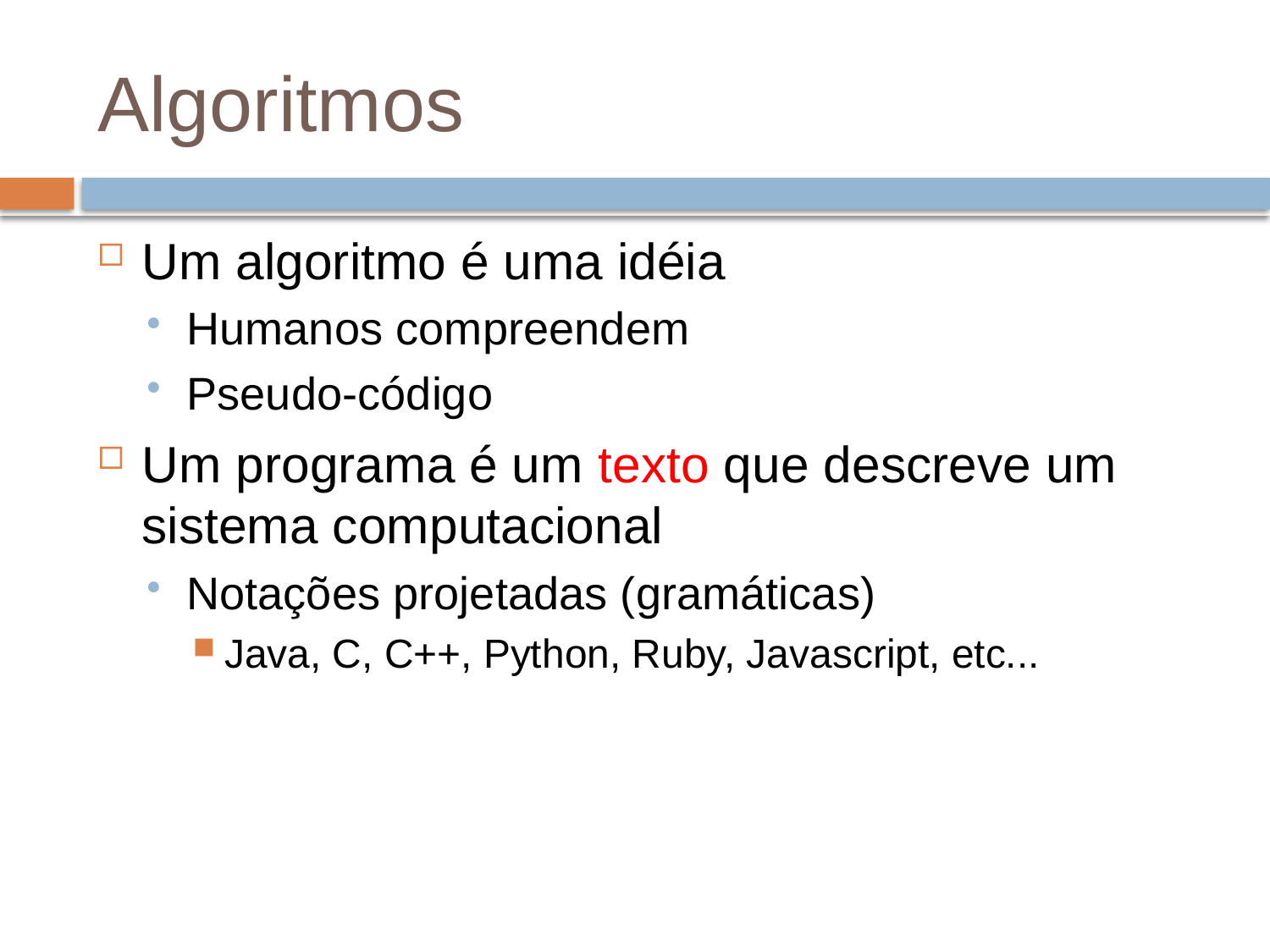

# Algoritmos
Um algoritmo é uma idéia
Humanos compreendem
Pseudo-código
Um programa é um texto que descreve um sistema computacional
Notações projetadas (gramáticas)
Java, C, C++, Python, Ruby, Javascript, etc...